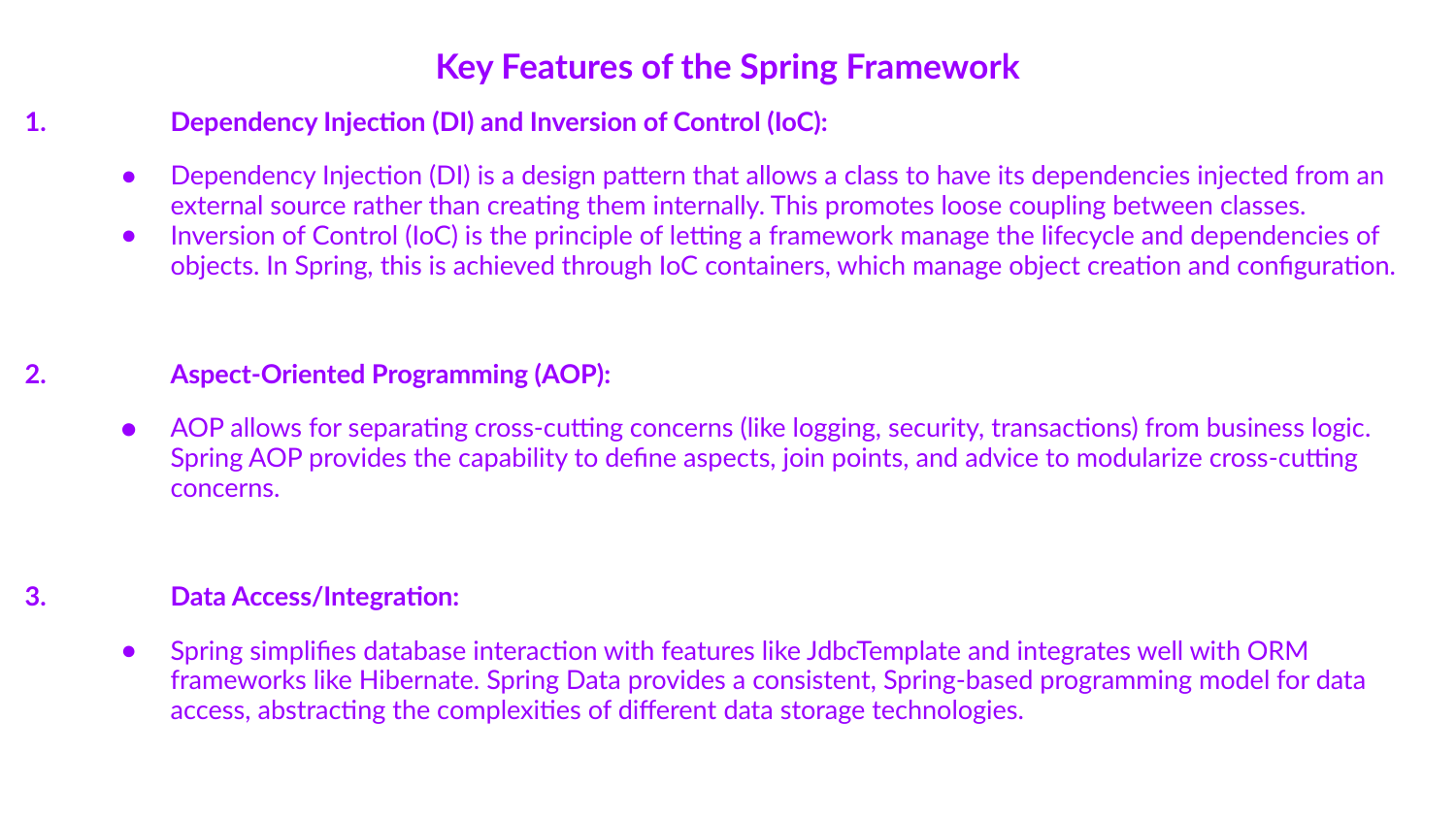

# Key Features of the Spring Framework
1.	Dependency Injection (DI) and Inversion of Control (IoC):
Dependency Injection (DI) is a design pattern that allows a class to have its dependencies injected from an external source rather than creating them internally. This promotes loose coupling between classes.
Inversion of Control (IoC) is the principle of letting a framework manage the lifecycle and dependencies of objects. In Spring, this is achieved through IoC containers, which manage object creation and configuration.

2.	Aspect-Oriented Programming (AOP):
AOP allows for separating cross-cutting concerns (like logging, security, transactions) from business logic. Spring AOP provides the capability to define aspects, join points, and advice to modularize cross-cutting concerns.

3.	Data Access/Integration:
Spring simplifies database interaction with features like JdbcTemplate and integrates well with ORM frameworks like Hibernate. Spring Data provides a consistent, Spring-based programming model for data access, abstracting the complexities of different data storage technologies.